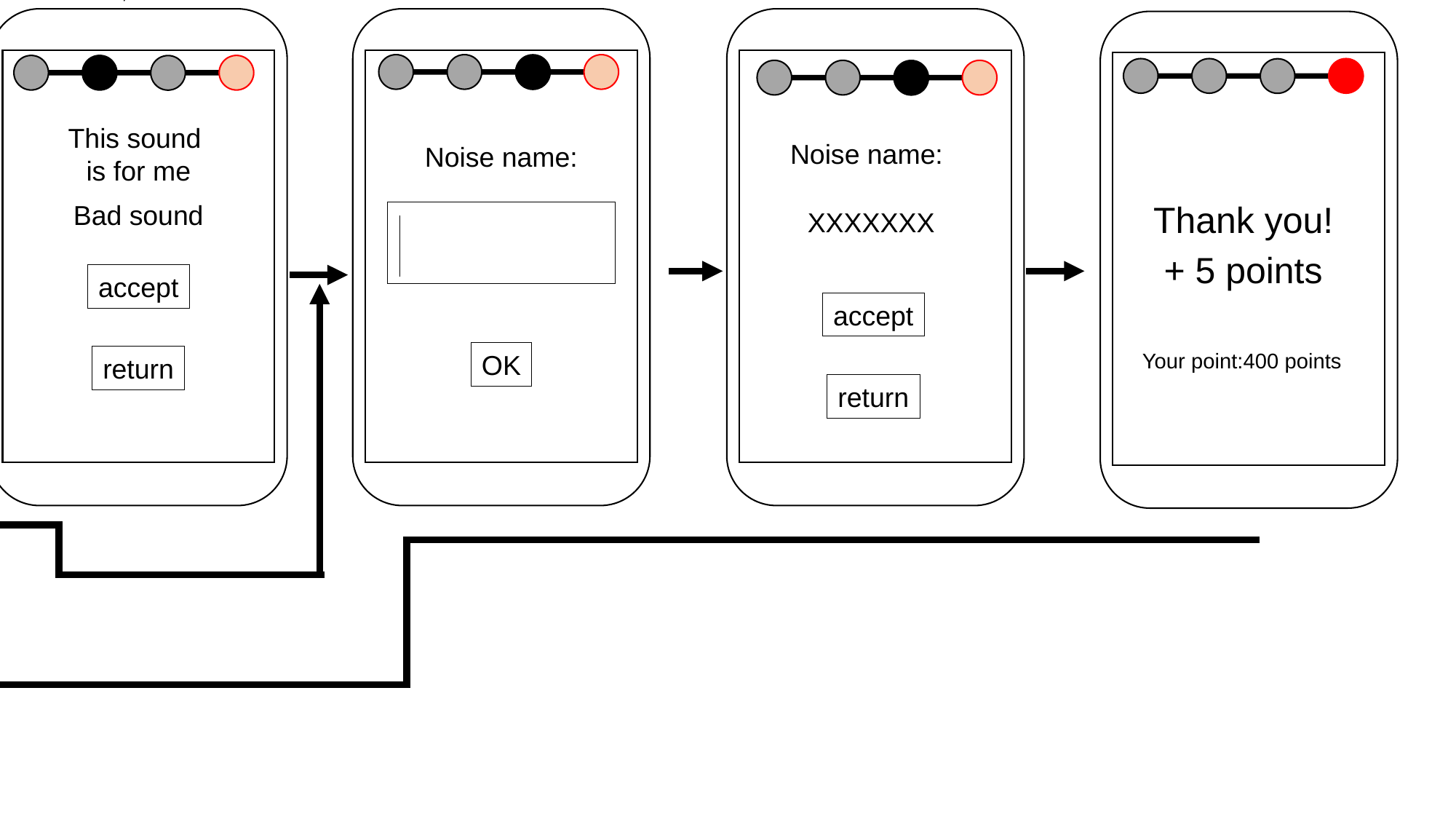

This sound
is for me
Good sound
Bad sound

GPS:XXXXXX

accept
Again catch noise

Your point:350 points
Get noise

This sound
is for me
Good sound
accept
return

This sound
is for me
Bad sound
accept
return

Noise name:

OK

Noise name:
XXXXXXX
accept
return

Thank you!
+ 5 points
Your point:400 points